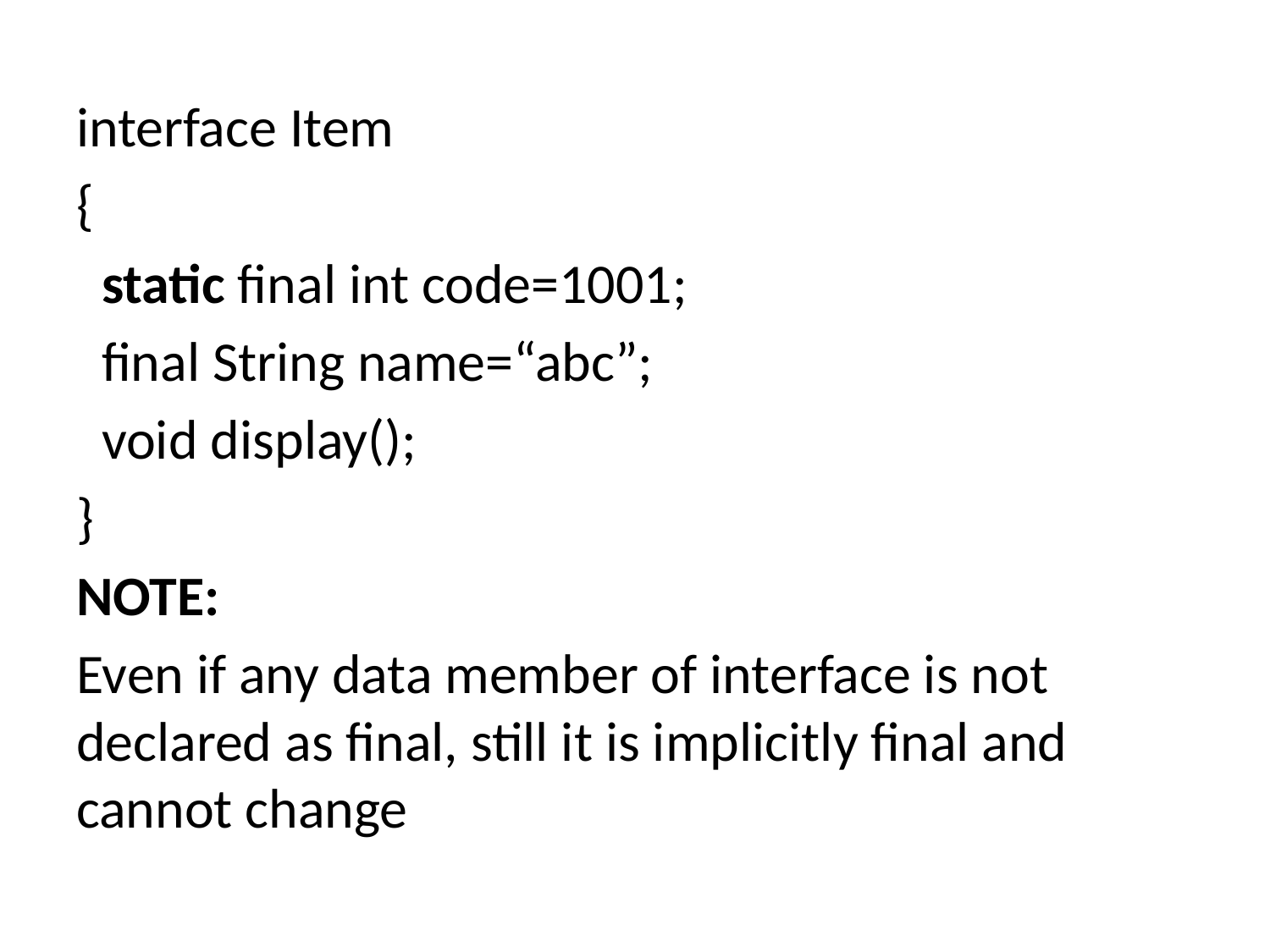

interface Item
{
  static final int code=1001;
  final String name=“abc”;
  void display();
}
NOTE:
Even if any data member of interface is not declared as final, still it is implicitly final and cannot change